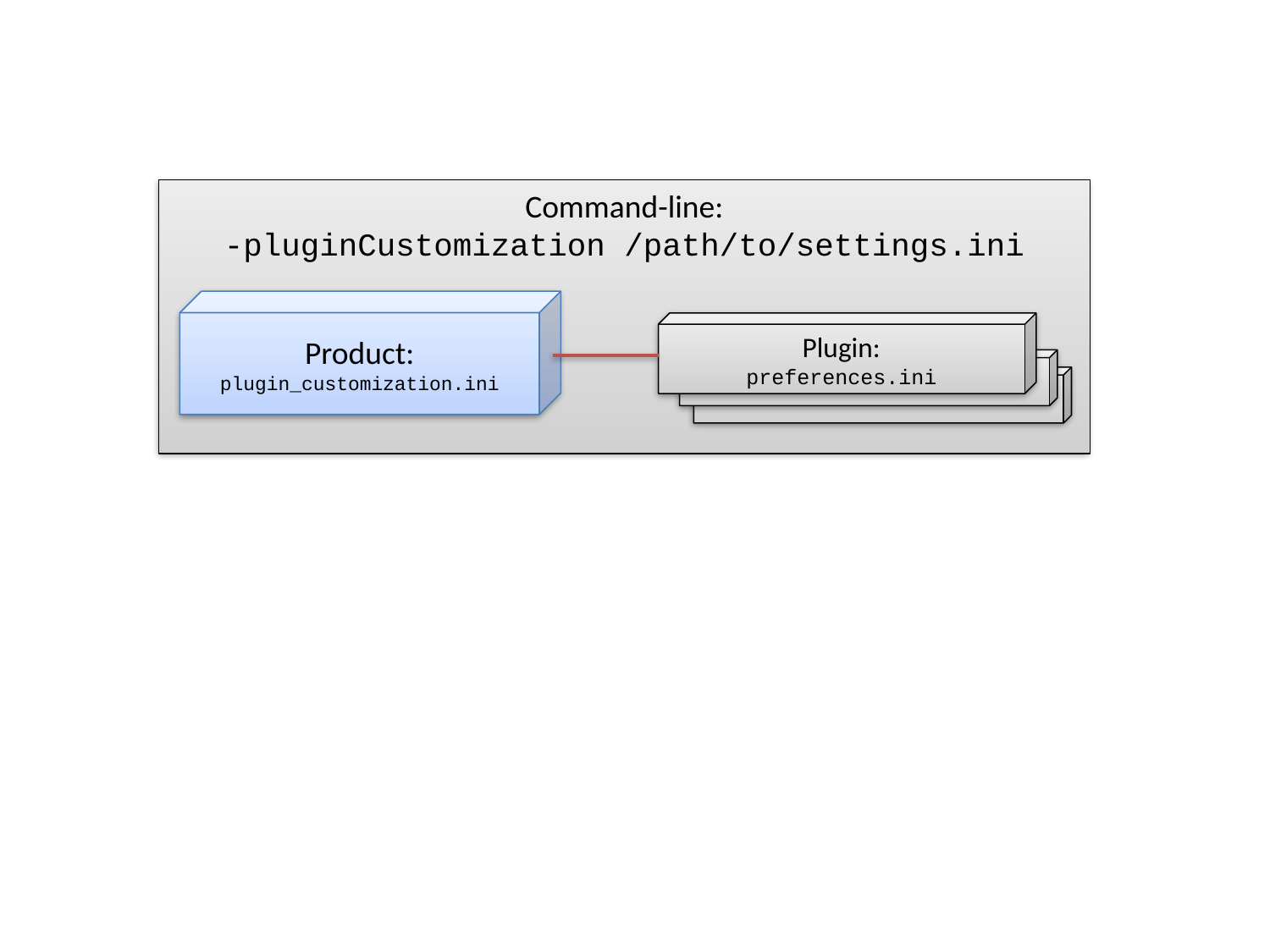

Command-line:
-pluginCustomization /path/to/settings.ini
Product:
plugin_customization.ini
Plugin:
preferences.ini